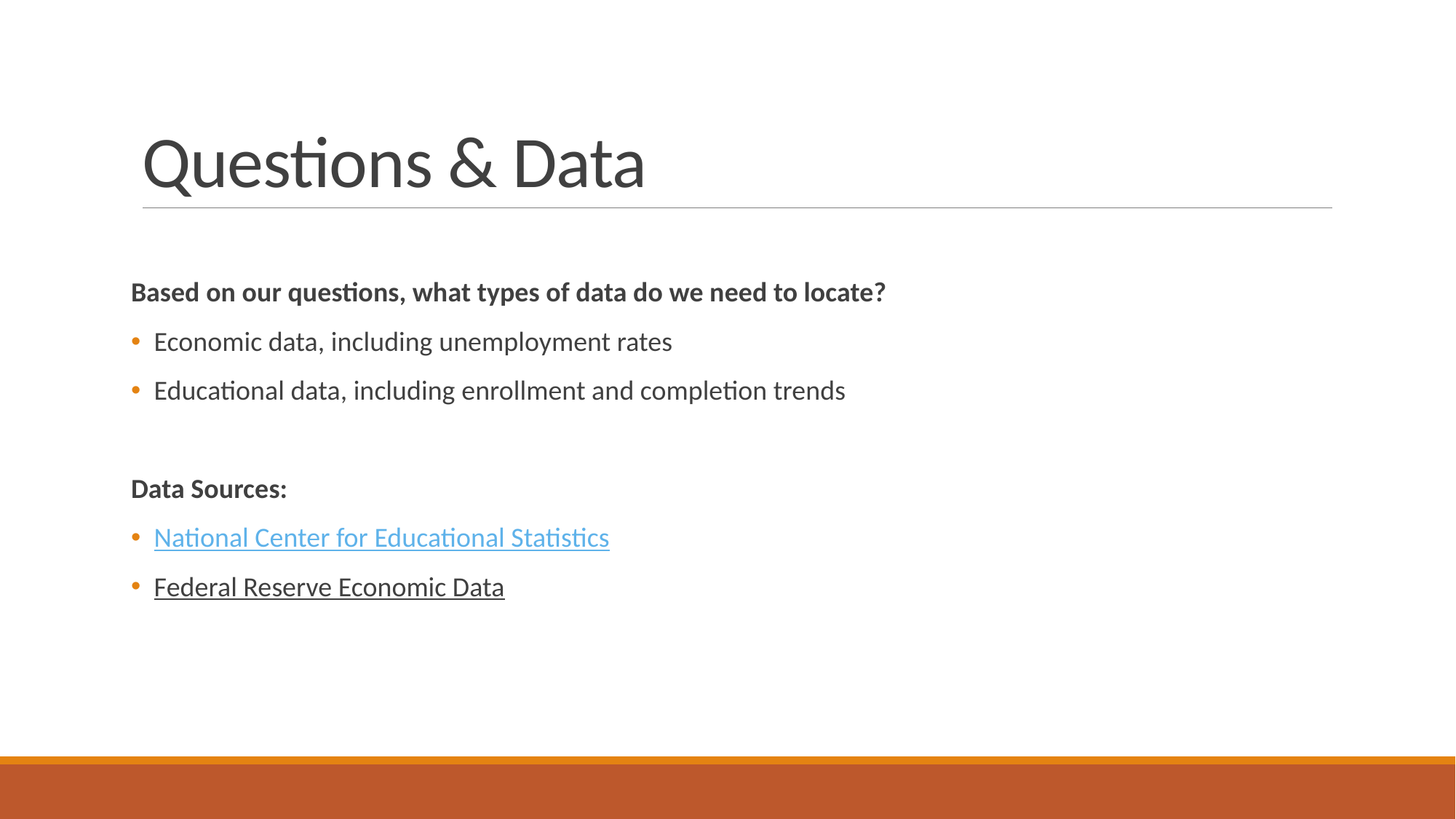

# Questions & Data

Based on our questions, what types of data do we need to locate?
  Economic data, including unemployment rates
  Educational data, including enrollment and completion trends

Data Sources:
  National Center for Educational Statistics
  Federal Reserve Economic Data